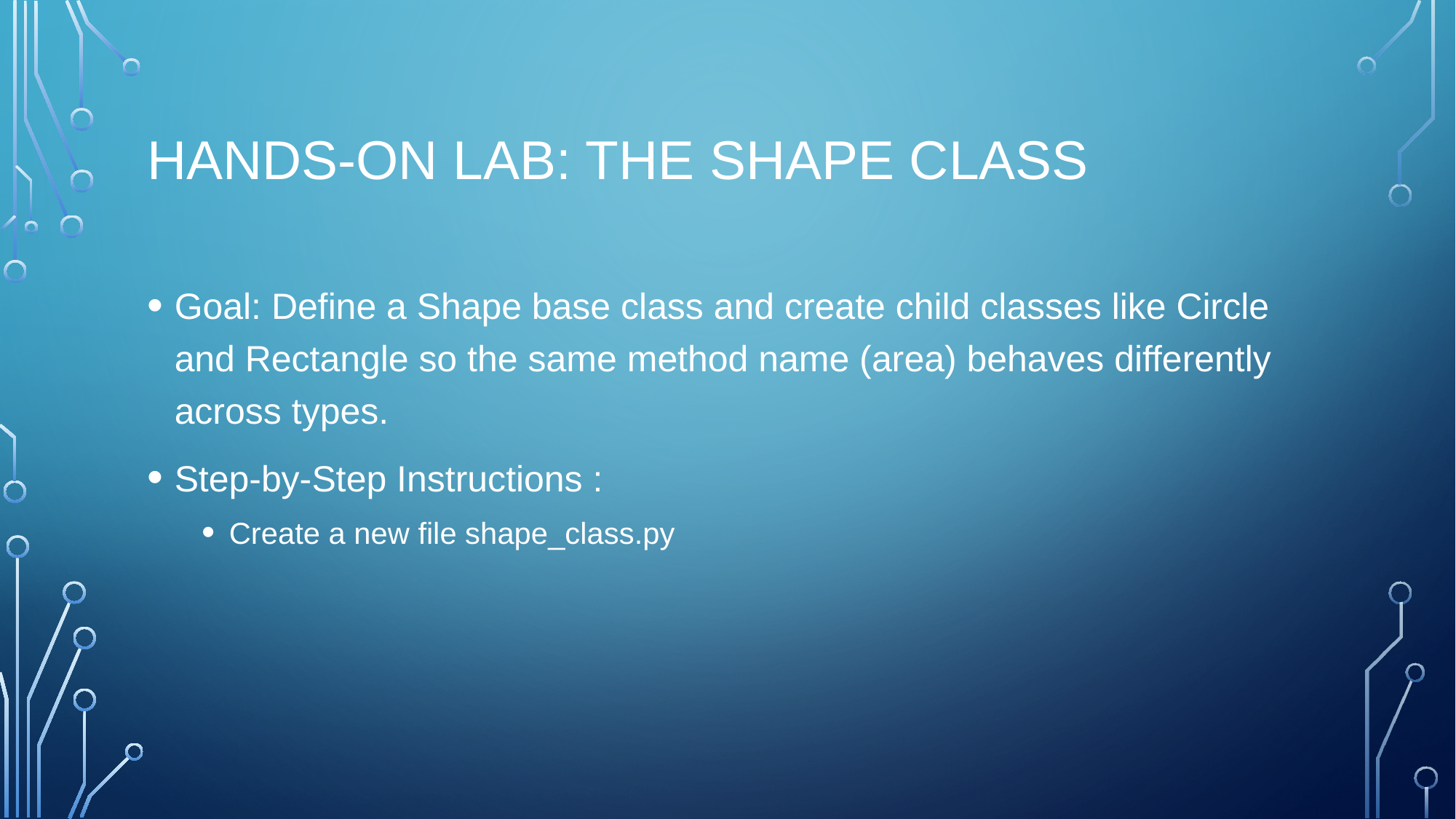

# Hands-On Lab: The Shape Class
Goal: Define a Shape base class and create child classes like Circle and Rectangle so the same method name (area) behaves differently across types.
Step-by-Step Instructions :
Create a new file shape_class.py